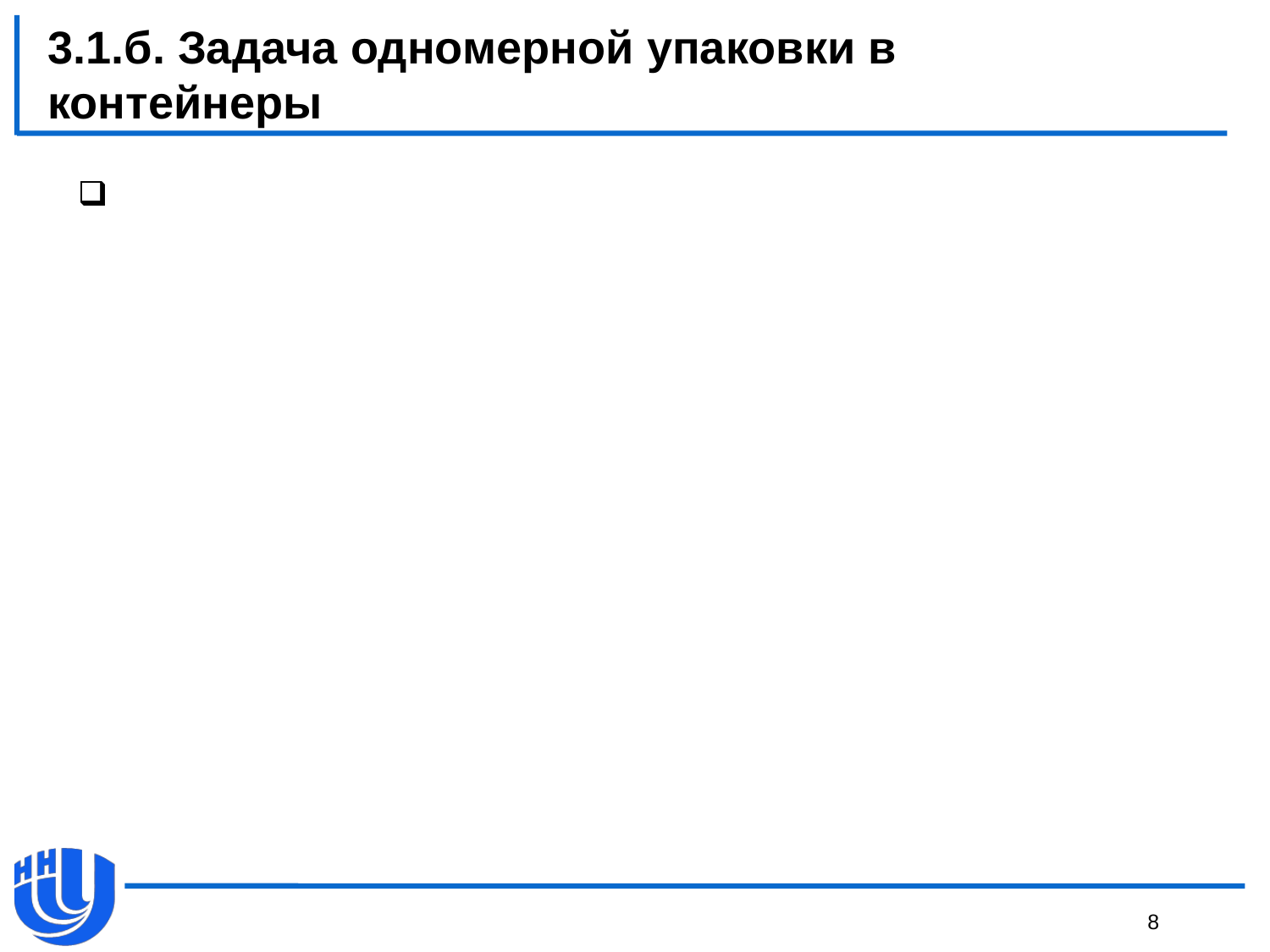

3.1.б. Задача одномерной упаковки в контейнеры

8